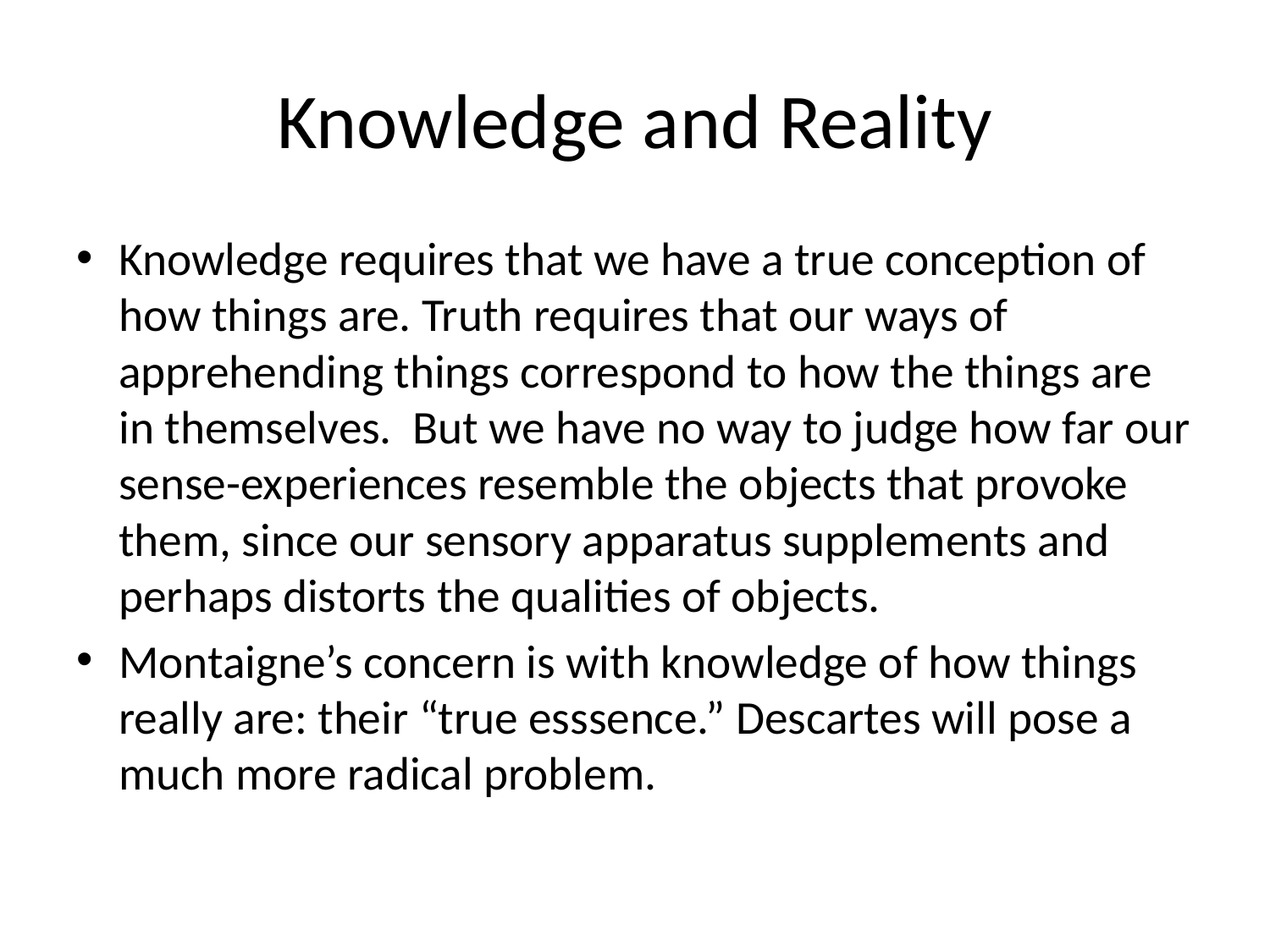

# Knowledge and Reality
Knowledge requires that we have a true conception of how things are. Truth requires that our ways of apprehending things correspond to how the things are in themselves.  But we have no way to judge how far our sense-experiences resemble the objects that provoke them, since our sensory apparatus supplements and perhaps distorts the qualities of objects.
Montaigne’s concern is with knowledge of how things really are: their “true esssence.” Descartes will pose a much more radical problem.